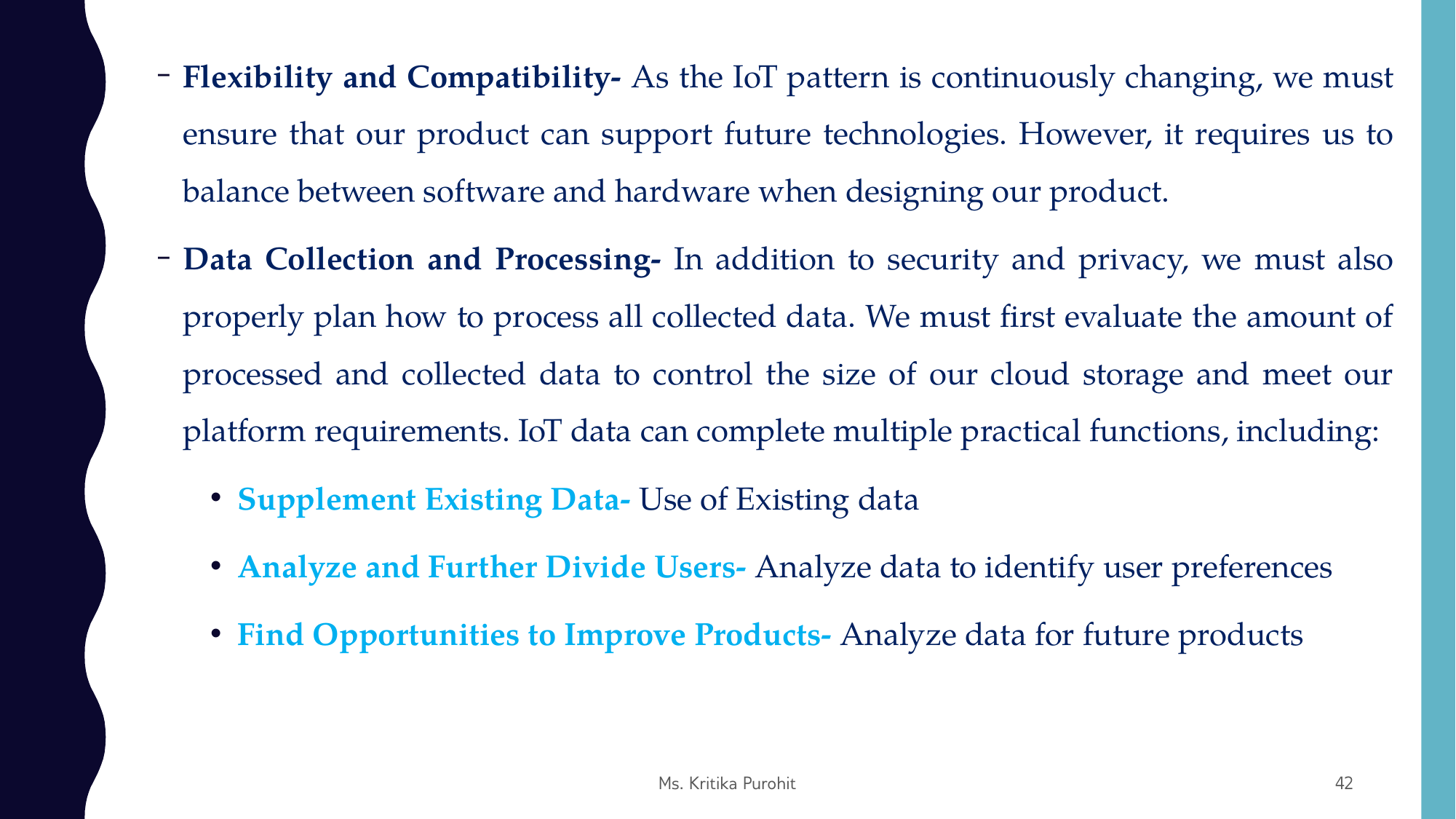

Flexibility and Compatibility- As the IoT pattern is continuously changing, we must ensure that our product can support future technologies. However, it requires us to balance between software and hardware when designing our product.
Data Collection and Processing- In addition to security and privacy, we must also properly plan how to process all collected data. We must first evaluate the amount of processed and collected data to control the size of our cloud storage and meet our platform requirements. IoT data can complete multiple practical functions, including:
Supplement Existing Data- Use of Existing data
Analyze and Further Divide Users- Analyze data to identify user preferences
Find Opportunities to Improve Products- Analyze data for future products

Ms. Kritika Purohit
42